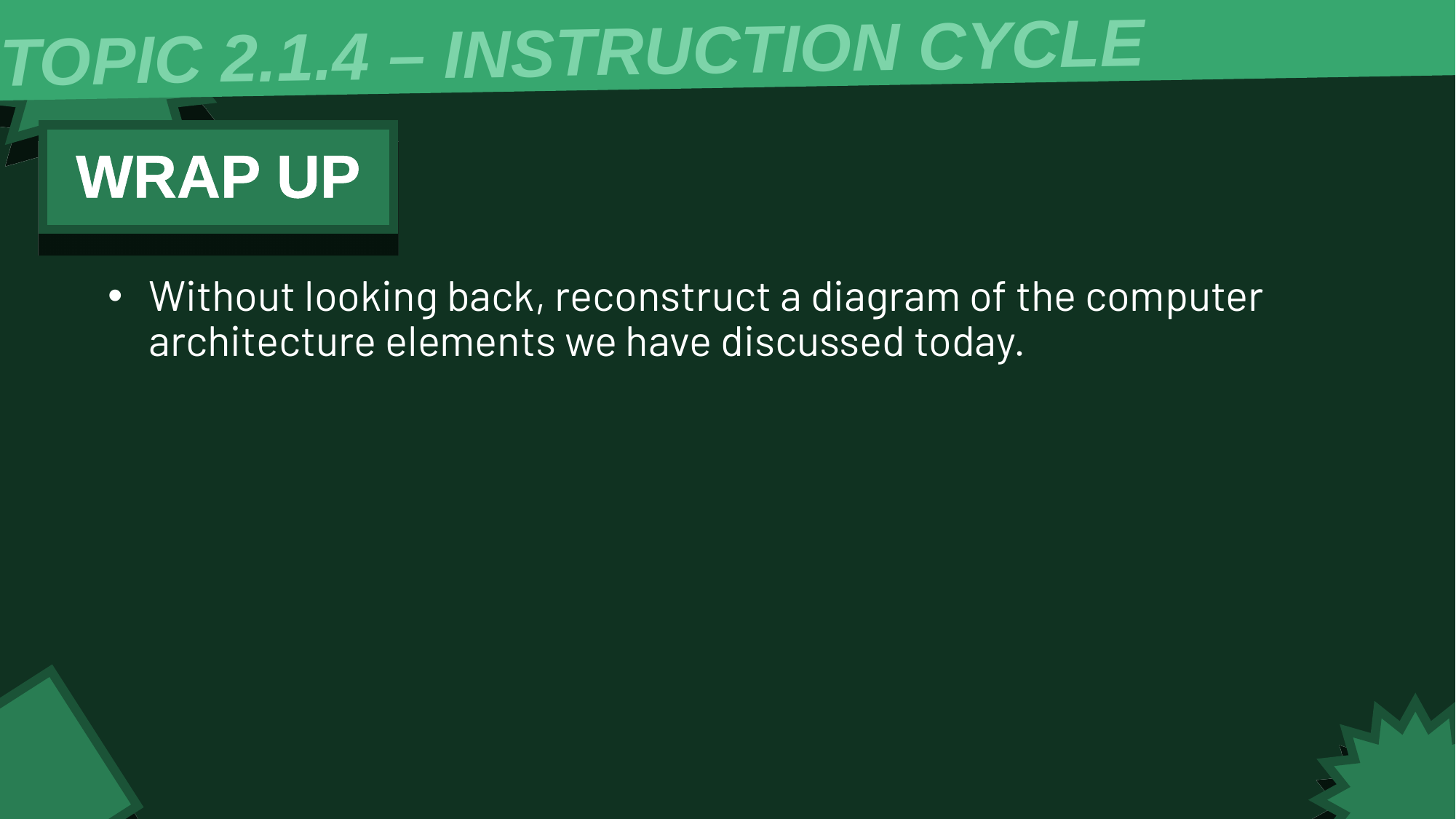

TOPIC 2.1.4 – INSTRUCTION CYCLE

WRAP UP
Without looking back, reconstruct a diagram of the computer architecture elements we have discussed today.